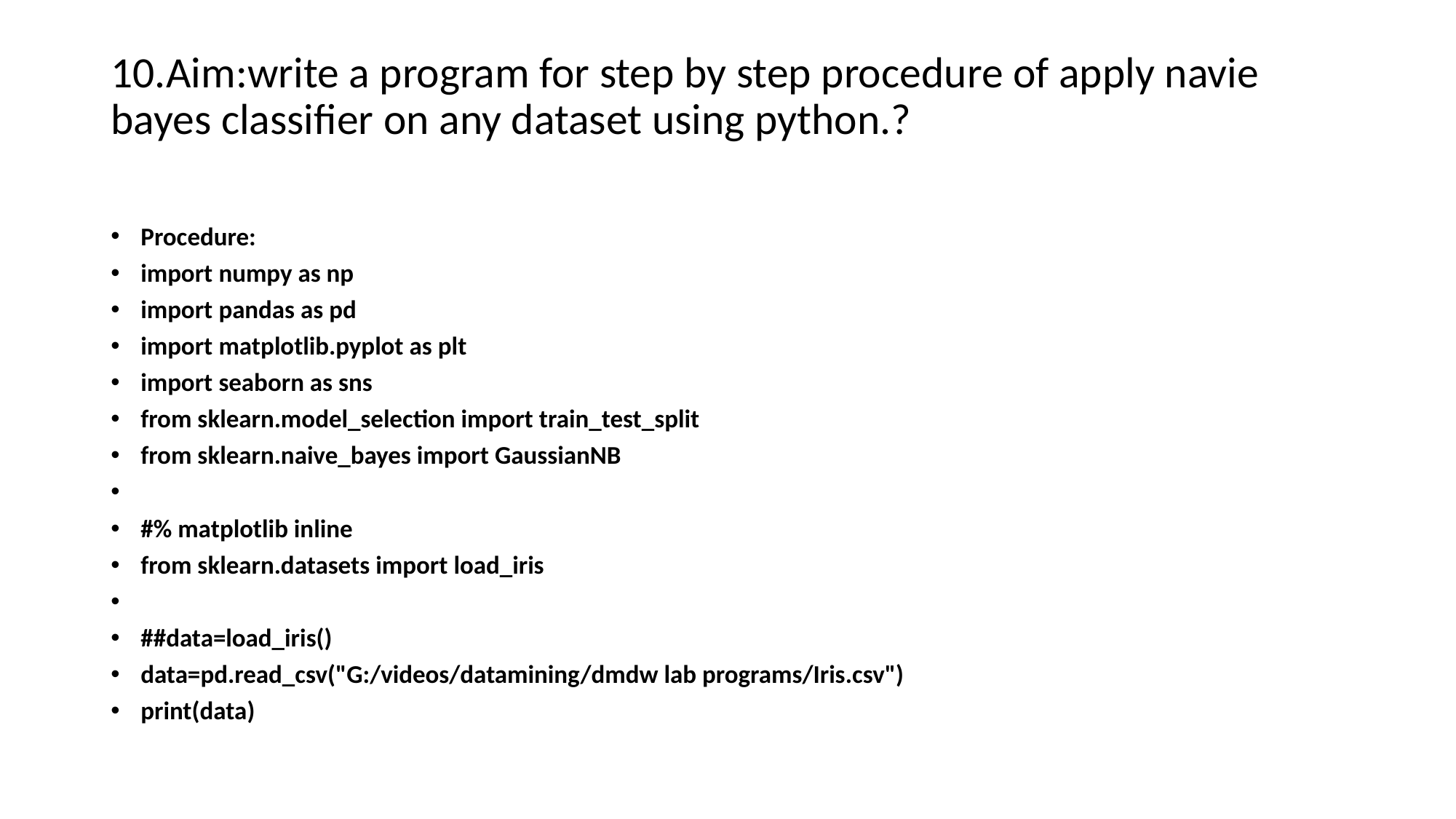

# 10.Aim:write a program for step by step procedure of apply navie bayes classifier on any dataset using python.?
Procedure:
import numpy as np
import pandas as pd
import matplotlib.pyplot as plt
import seaborn as sns
from sklearn.model_selection import train_test_split
from sklearn.naive_bayes import GaussianNB

#% matplotlib inline
from sklearn.datasets import load_iris

##data=load_iris()
data=pd.read_csv("G:/videos/datamining/dmdw lab programs/Iris.csv")
print(data)